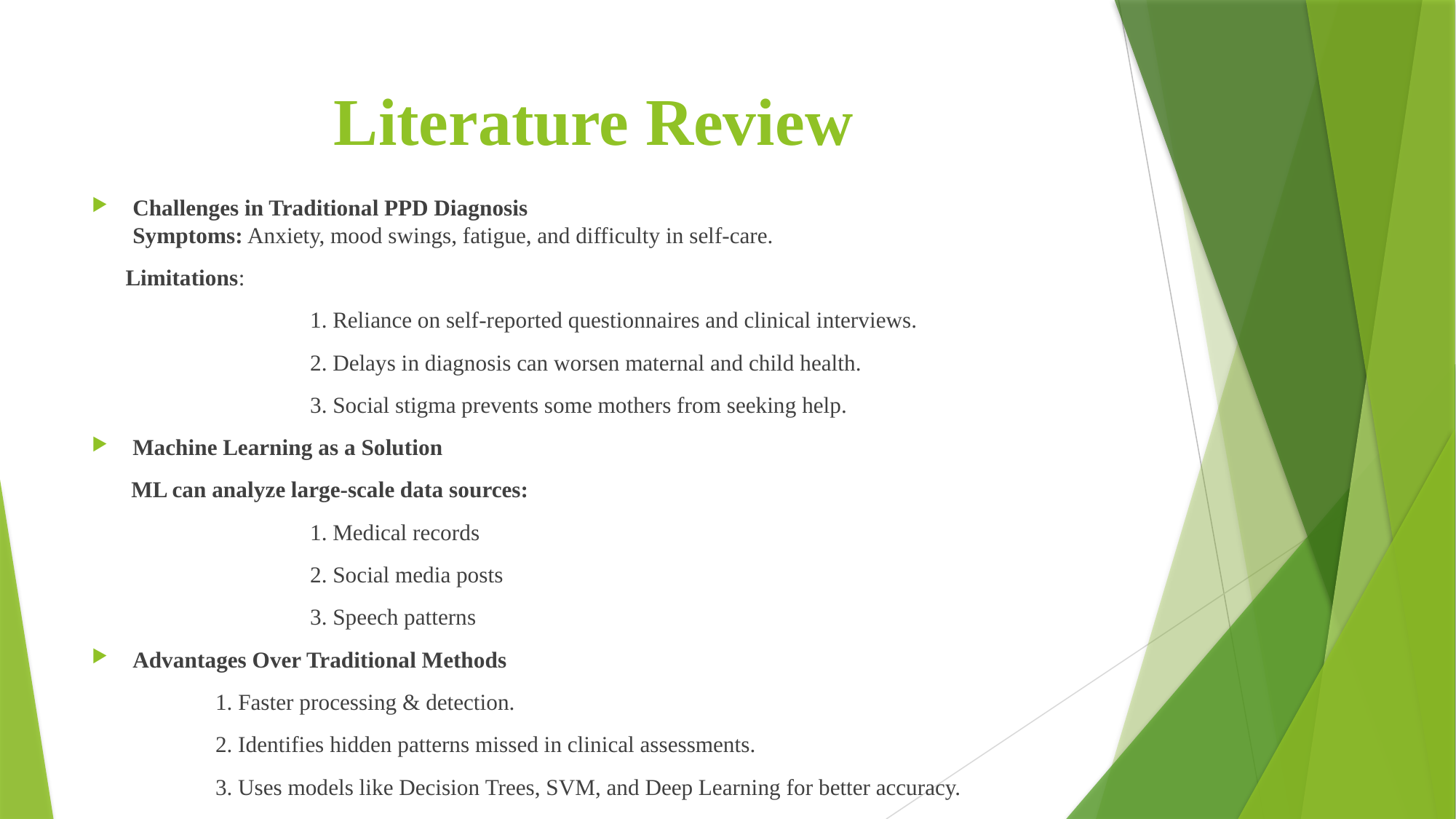

# Literature Review
Challenges in Traditional PPD Diagnosis
Symptoms: Anxiety, mood swings, fatigue, and difficulty in self-care.
      Limitations:
		1. Reliance on self-reported questionnaires and clinical interviews.
		2. Delays in diagnosis can worsen maternal and child health.
		3. Social stigma prevents some mothers from seeking help.
Machine Learning as a Solution
       ML can analyze large-scale data sources:
		1. Medical records
		2. Social media posts
		3. Speech patterns
Advantages Over Traditional Methods
     1. Faster processing & detection.
     2. Identifies hidden patterns missed in clinical assessments.
     3. Uses models like Decision Trees, SVM, and Deep Learning for better accuracy.